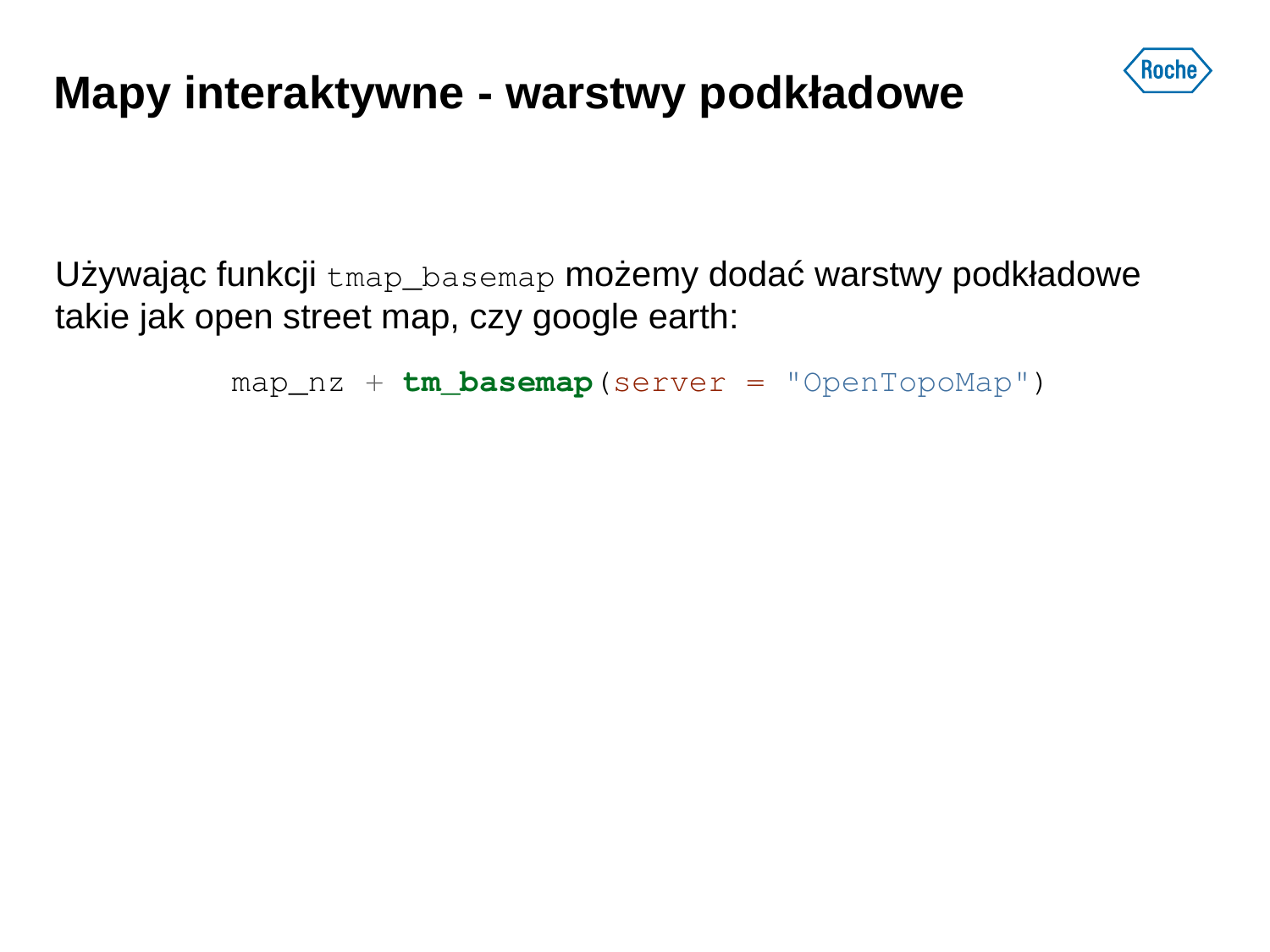

# Mapy interaktywne - warstwy podkładowe
Używając funkcji tmap_basemap możemy dodać warstwy podkładowe takie jak open street map, czy google earth:
map_nz + tm_basemap(server = "OpenTopoMap")